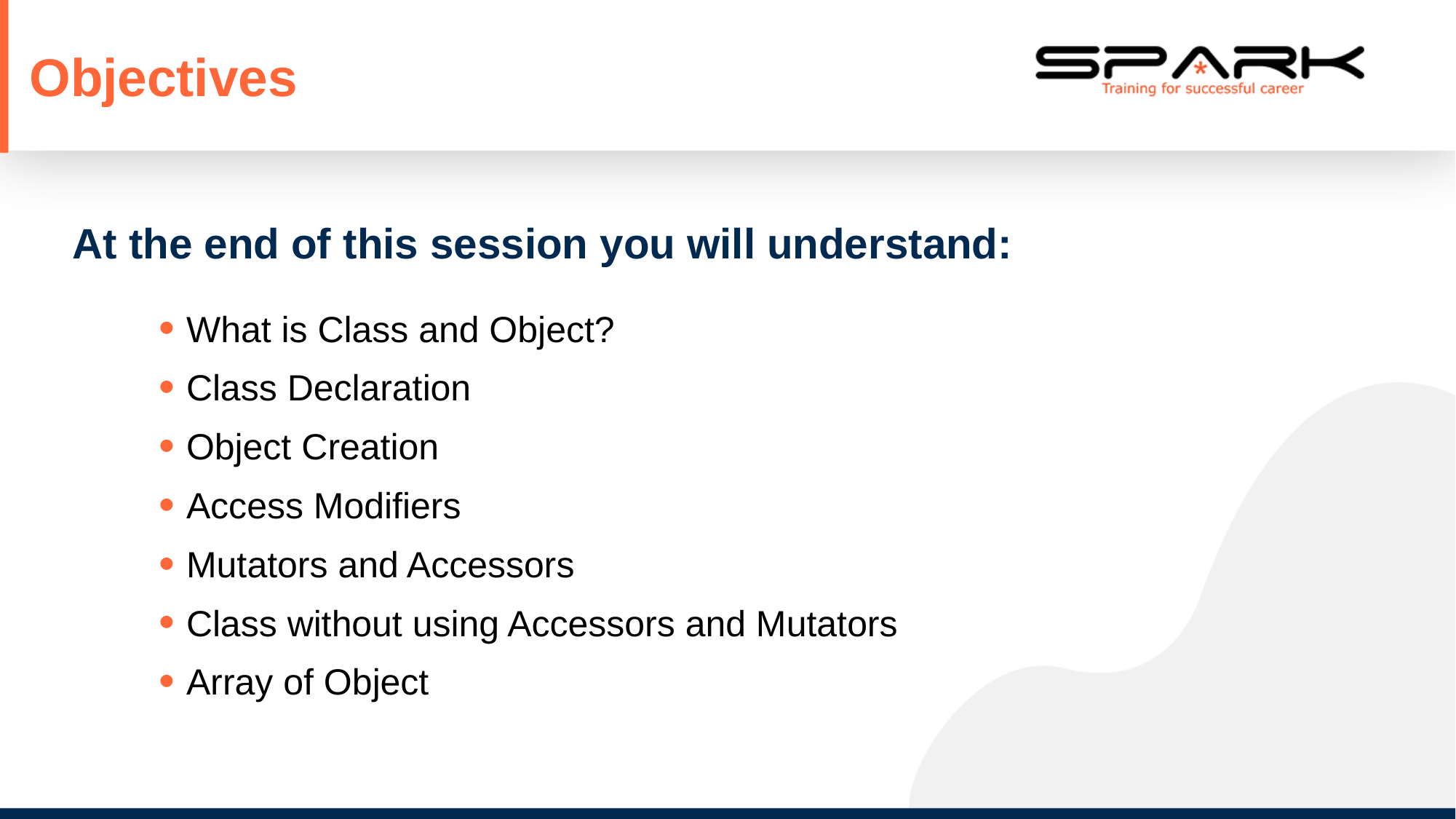

Objectives
At the end of this session you will understand:

What is Class and Object?
Class Declaration
Object Creation
Access Modifiers
Mutators and Accessors
Class without using Accessors and Mutators
Array of Object